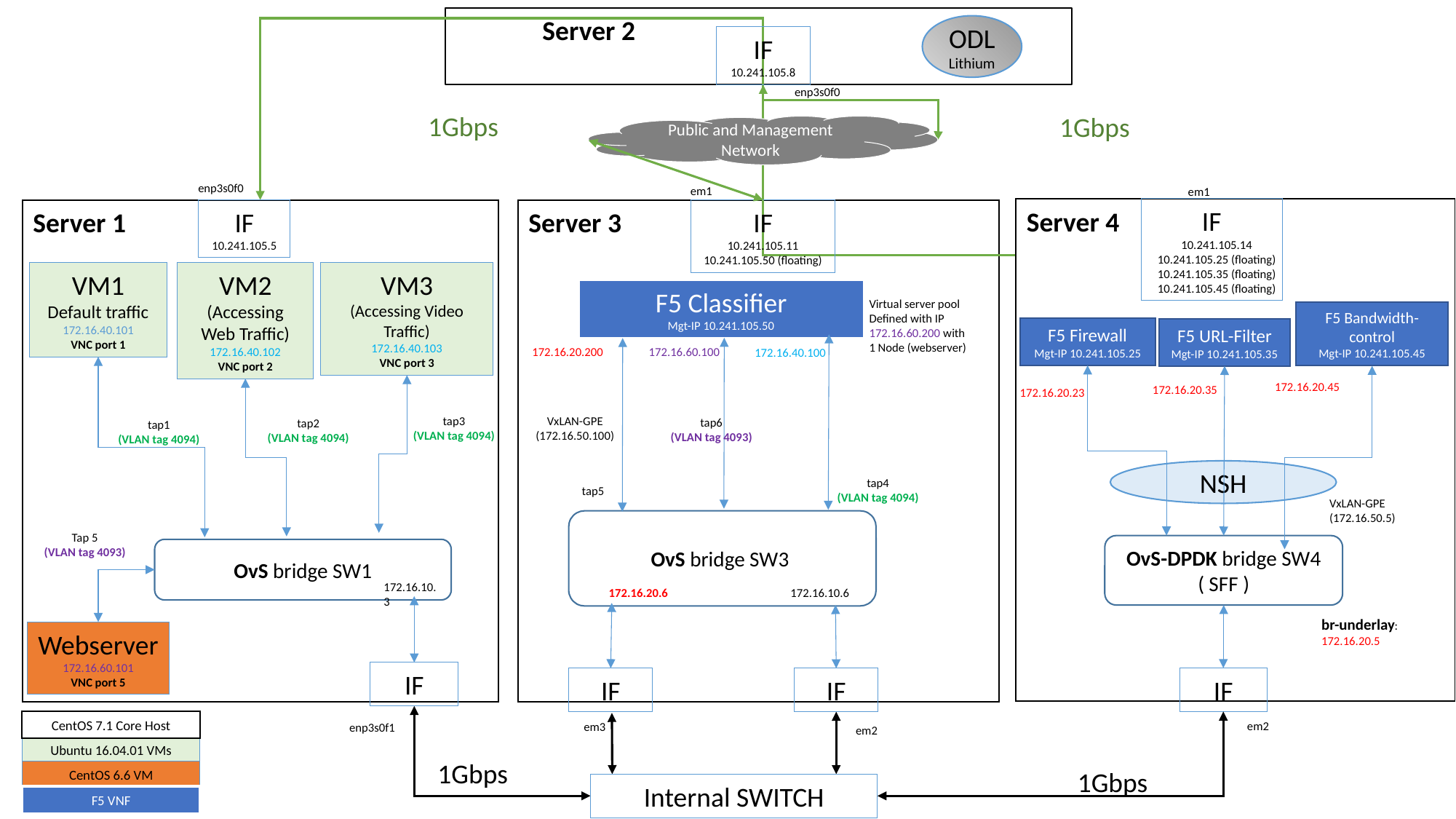

Server 2

ODL
Lithium
IF
10.241.105.8
enp3s0f0
1Gbps
1Gbps
Public and Management Network
enp3s0f0
em1
em1
IF

Server 4

10.241.105.14
10.241.105.25 (floating)
10.241.105.35 (floating)
10.241.105.45 (floating)

IF
10.241.105.5
IF
10.241.105.11
10.241.105.50 (floating)
Server 1

Server 3

VM1
Default traffic
172.16.40.101
VNC port 1
VM2
(Accessing Web Traffic)
172.16.40.102
VNC port 2
VM3
(Accessing Video Traffic)
172.16.40.103
VNC port 3
F5 Classifier
Mgt-IP 10.241.105.50
Virtual server pool
Defined with IP
172.16.60.200 with
1 Node (webserver)
F5 Bandwidth-control
Mgt-IP 10.241.105.45
F5 Firewall
Mgt-IP 10.241.105.25
F5 URL-Filter
Mgt-IP 10.241.105.35
172.16.60.100
172.16.20.200
172.16.40.100
172.16.20.45
172.16.20.35
172.16.20.23

tap3
(VLAN tag 4094)
VxLAN-GPE
(172.16.50.100)
tap6
(VLAN tag 4093)
tap2
(VLAN tag 4094)
tap1
(VLAN tag 4094)
NSH
tap4
(VLAN tag 4094)
tap5
VxLAN-GPE
(172.16.50.5)
OvS bridge SW3
Tap 5
(VLAN tag 4093)
OvS-DPDK bridge SW4
( SFF )
OvS bridge SW1
172.16.10.3
172.16.20.6
172.16.10.6
br-underlay:
172.16.20.5
Webserver
172.16.60.101
VNC port 5
IF
IF
IF
IF
CentOS 7.1 Core Host
em2
em3
enp3s0f1
em2
Ubuntu 16.04.01 VMs
1Gbps
1Gbps
CentOS 6.6 VM
Internal SWITCH
F5 VNF